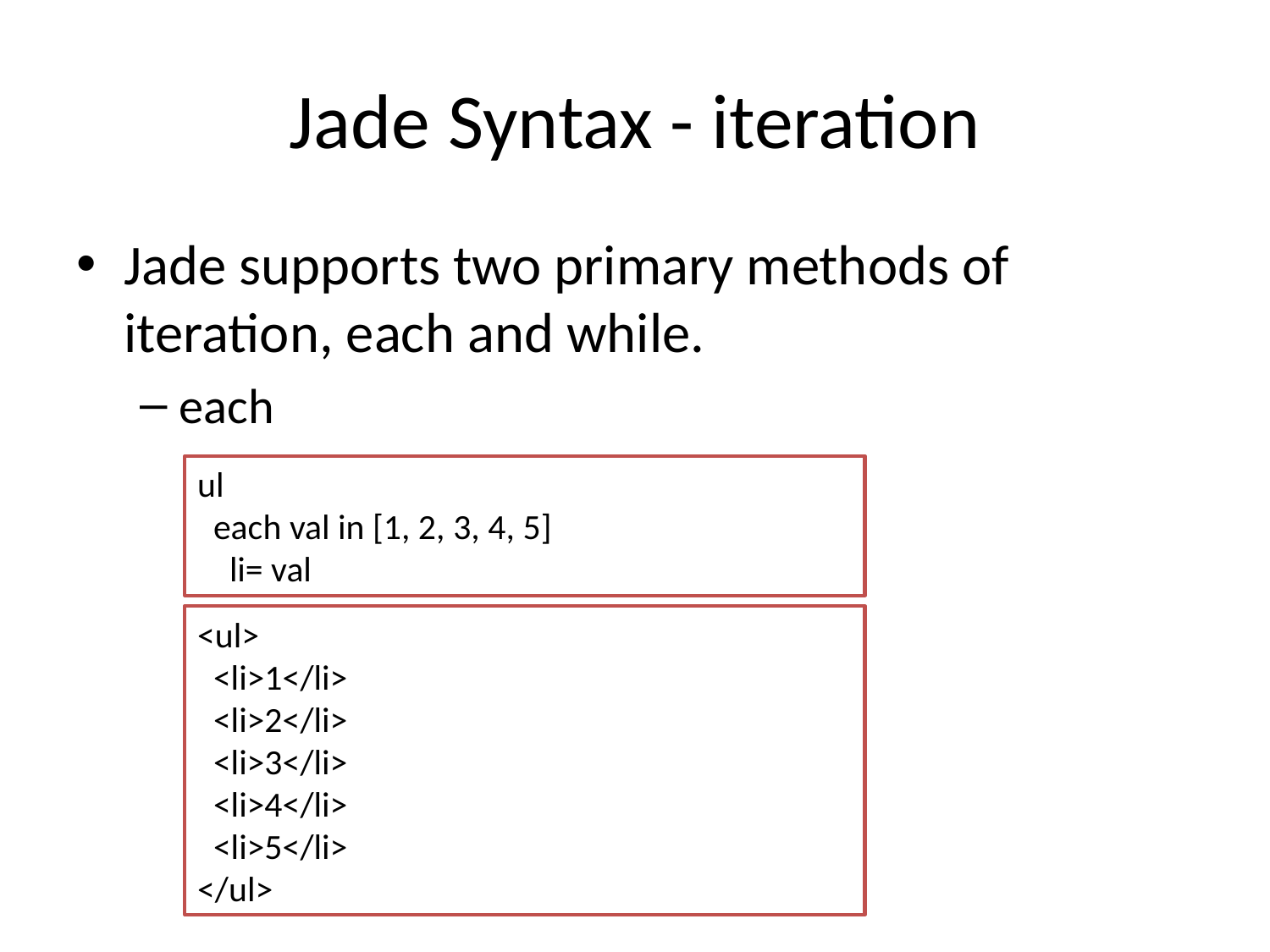

# Jade Syntax - iteration
Jade supports two primary methods of iteration, each and while.
each
ul
  each val in [1, 2, 3, 4, 5]
    li= val
<ul>
  <li>1</li>
  <li>2</li>
  <li>3</li>
  <li>4</li>
  <li>5</li>
</ul>